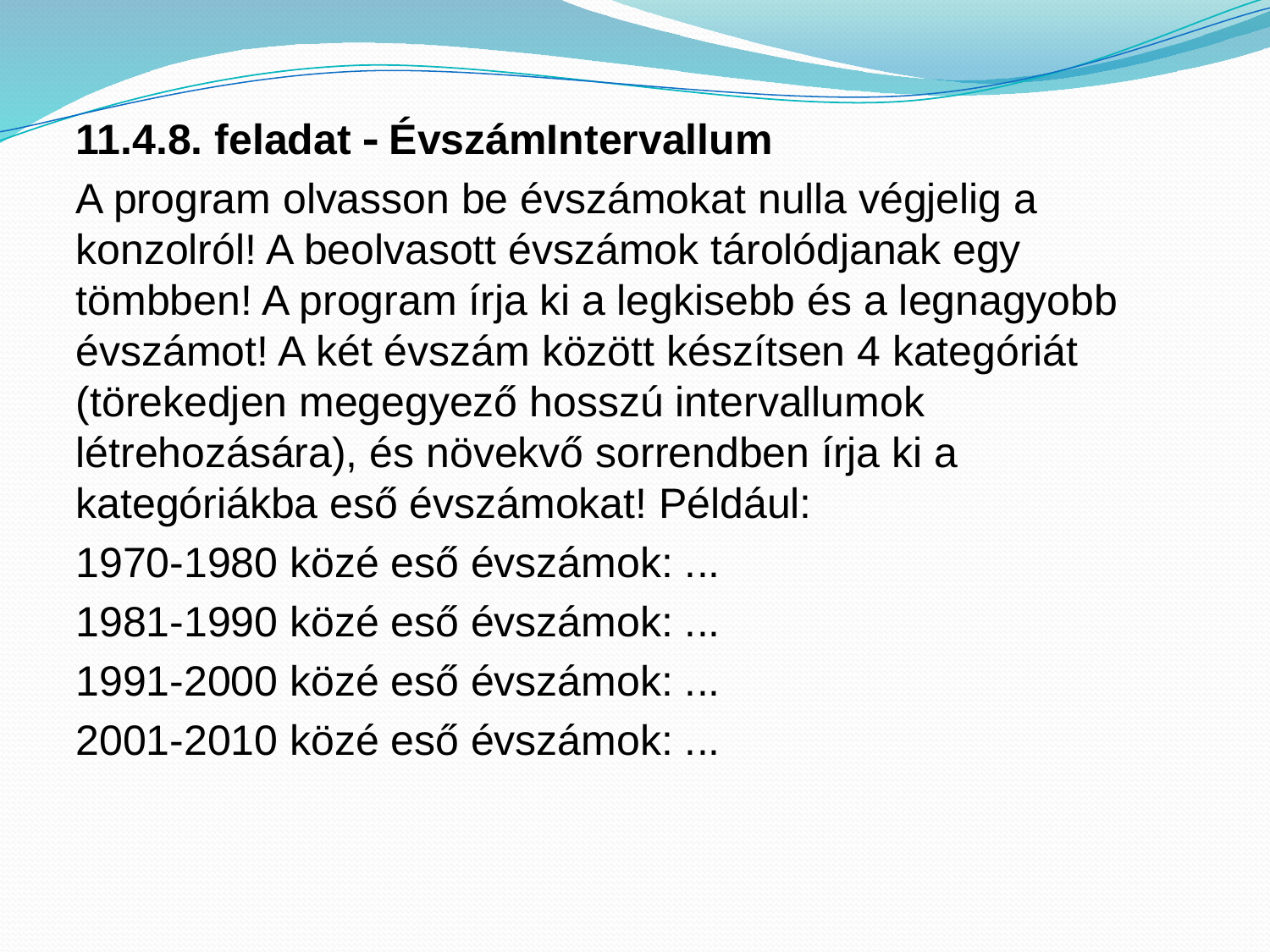

11.4.8. feladat − ÉvszámIntervallum
A program olvasson be évszámokat nulla végjelig a konzolról! A beolvasott évszámok tárolódjanak egy tömbben! A program írja ki a legkisebb és a legnagyobb évszámot! A két évszám között készítsen 4 kategóriát (törekedjen megegyező hosszú intervallumok létrehozására), és növekvő sorrendben írja ki a kategóriákba eső évszámokat! Például:
1970-1980 közé eső évszámok: ...
1981-1990 közé eső évszámok: ...
1991-2000 közé eső évszámok: ...
2001-2010 közé eső évszámok: ...